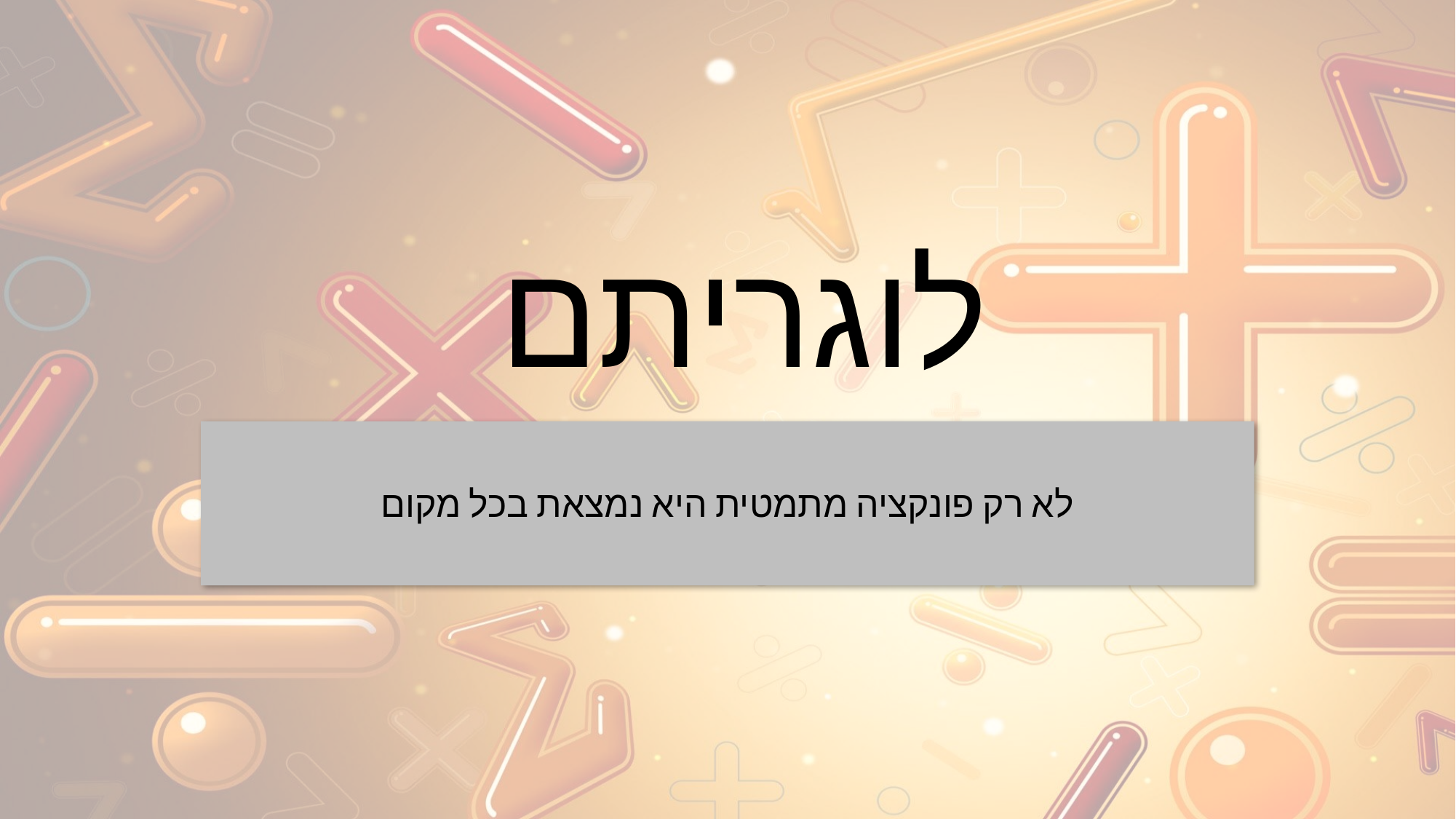

# לוגריתם

לא רק פונקציה מתמטית היא נמצאת בכל מקום